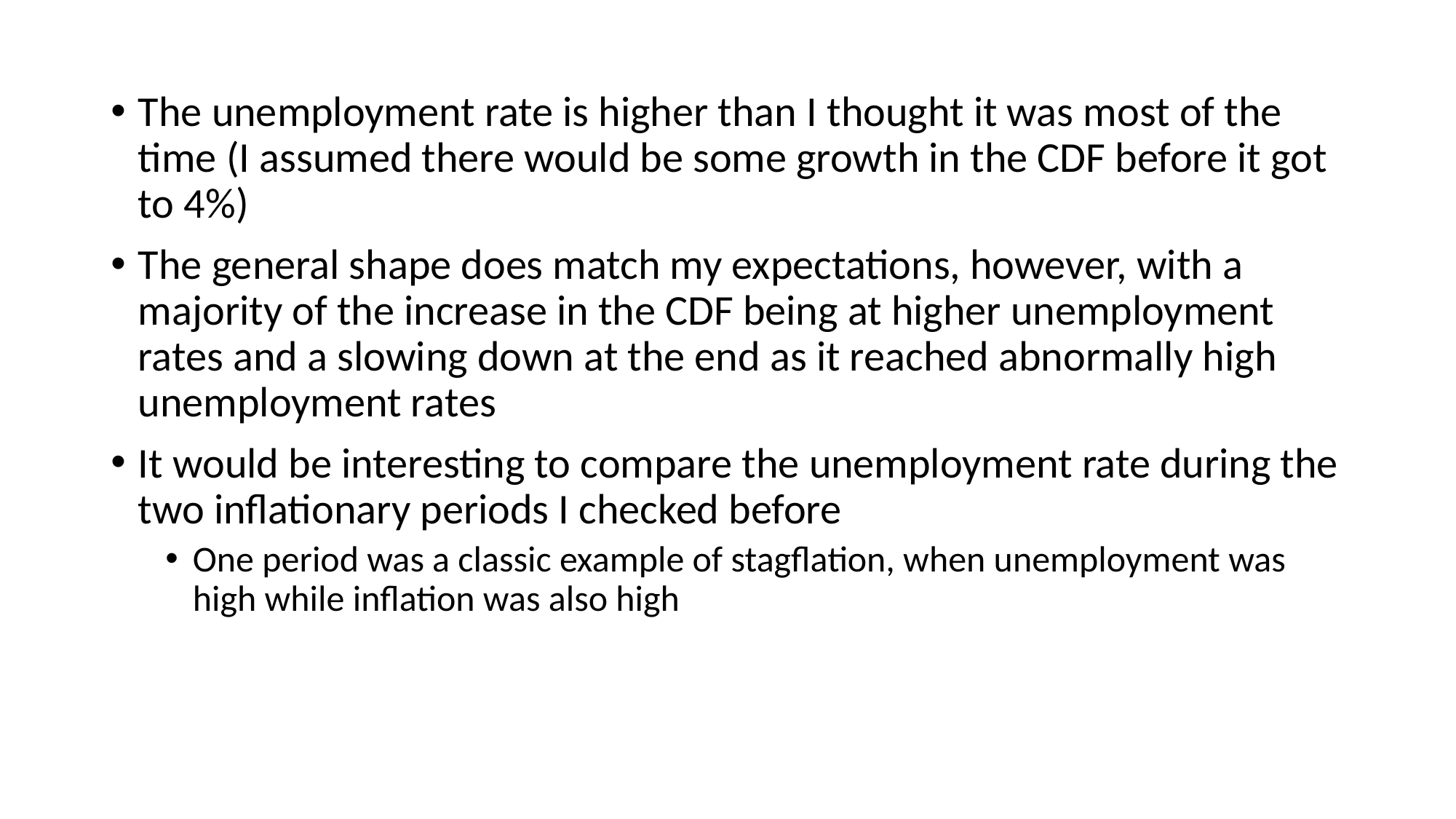

The unemployment rate is higher than I thought it was most of the time (I assumed there would be some growth in the CDF before it got to 4%)
The general shape does match my expectations, however, with a majority of the increase in the CDF being at higher unemployment rates and a slowing down at the end as it reached abnormally high unemployment rates
It would be interesting to compare the unemployment rate during the two inflationary periods I checked before
One period was a classic example of stagflation, when unemployment was  high while inflation was also high